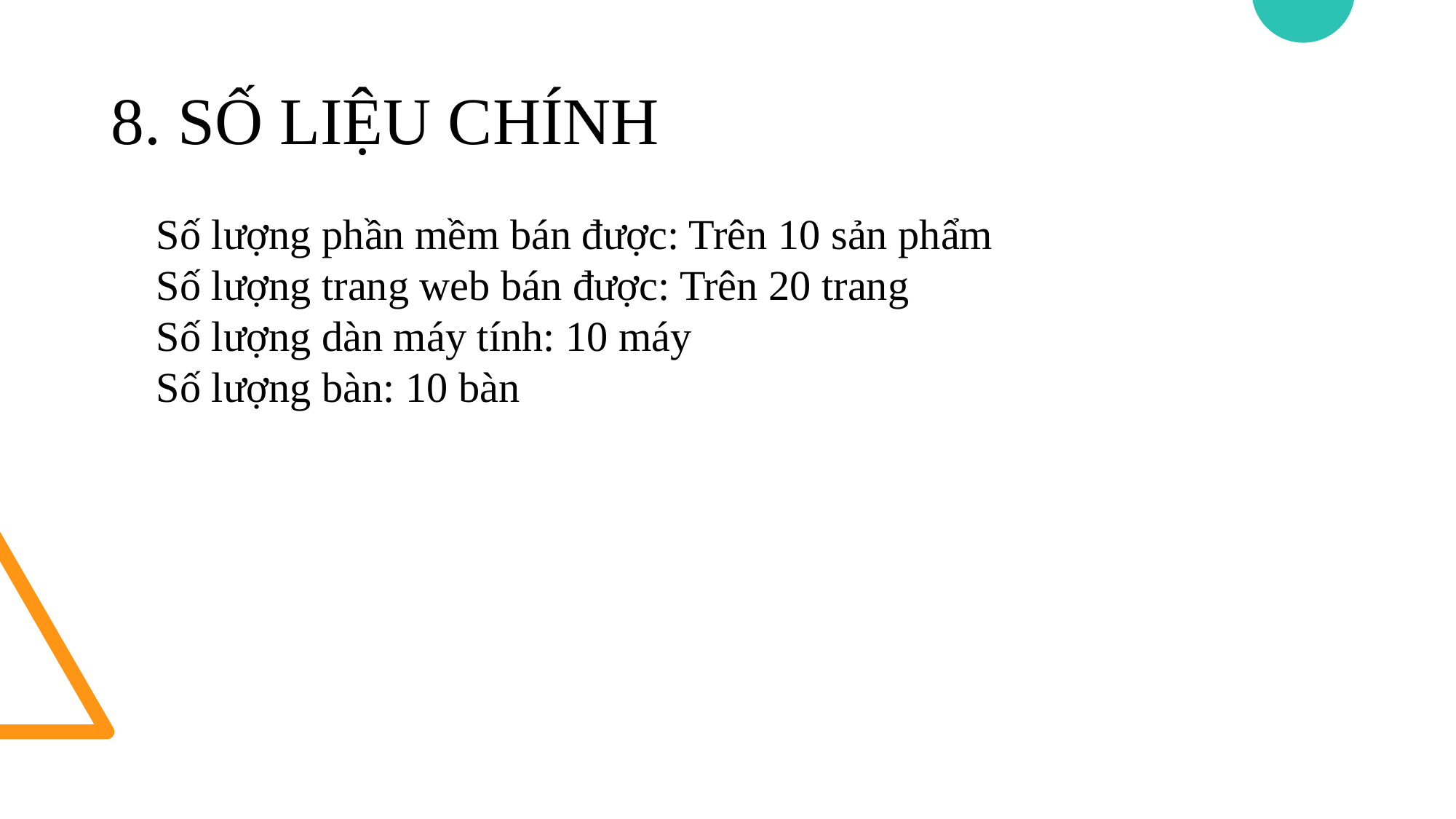

# 8. SỐ LIỆU CHÍNH
Số lượng phần mềm bán được: Trên 10 sản phẩm
Số lượng trang web bán được: Trên 20 trang
Số lượng dàn máy tính: 10 máy
Số lượng bàn: 10 bàn